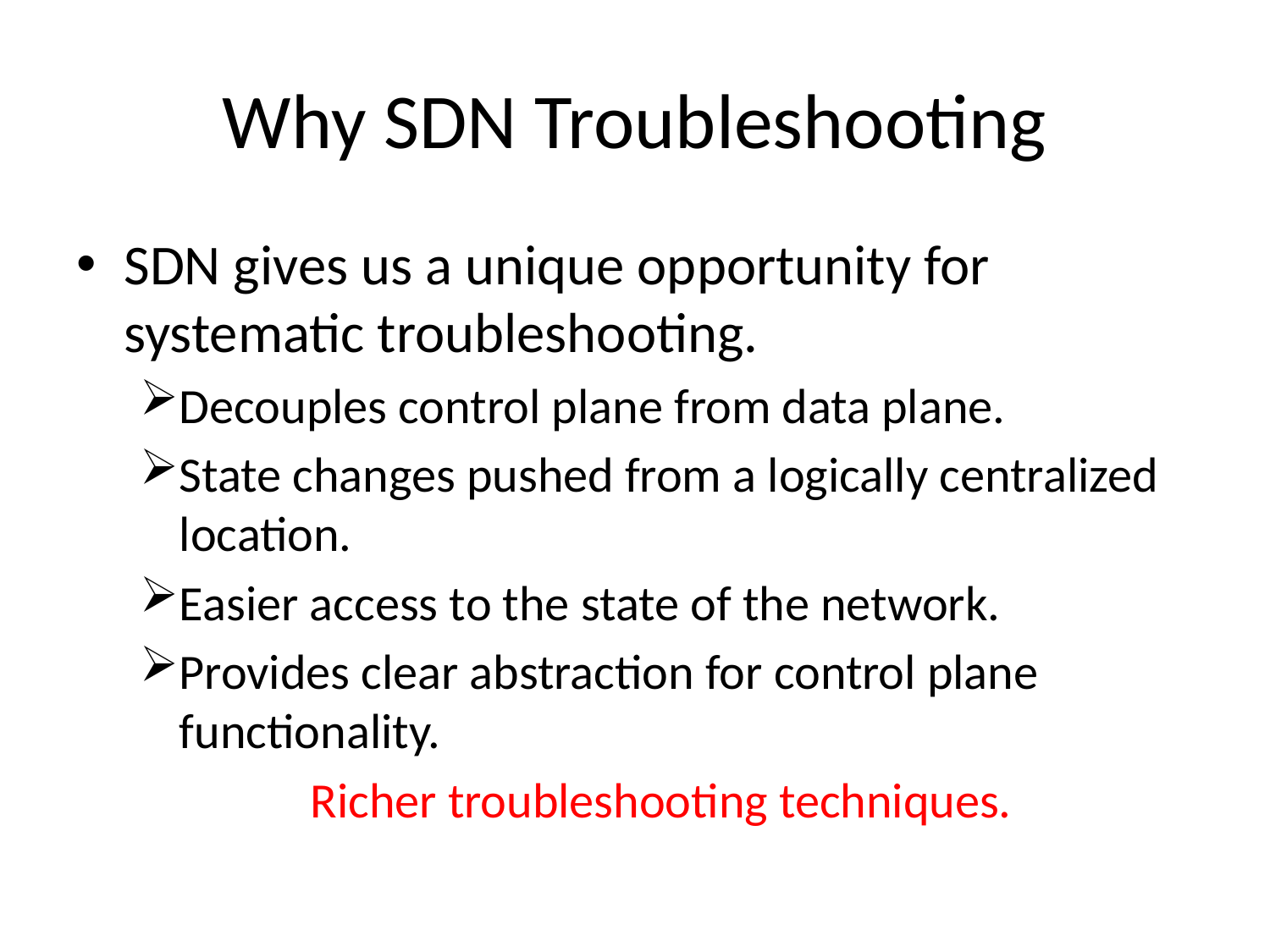

# Why SDN Troubleshooting
SDN gives us a unique opportunity for systematic troubleshooting.
Decouples control plane from data plane.
State changes pushed from a logically centralized location.
Easier access to the state of the network.
Provides clear abstraction for control plane functionality.
Richer troubleshooting techniques.